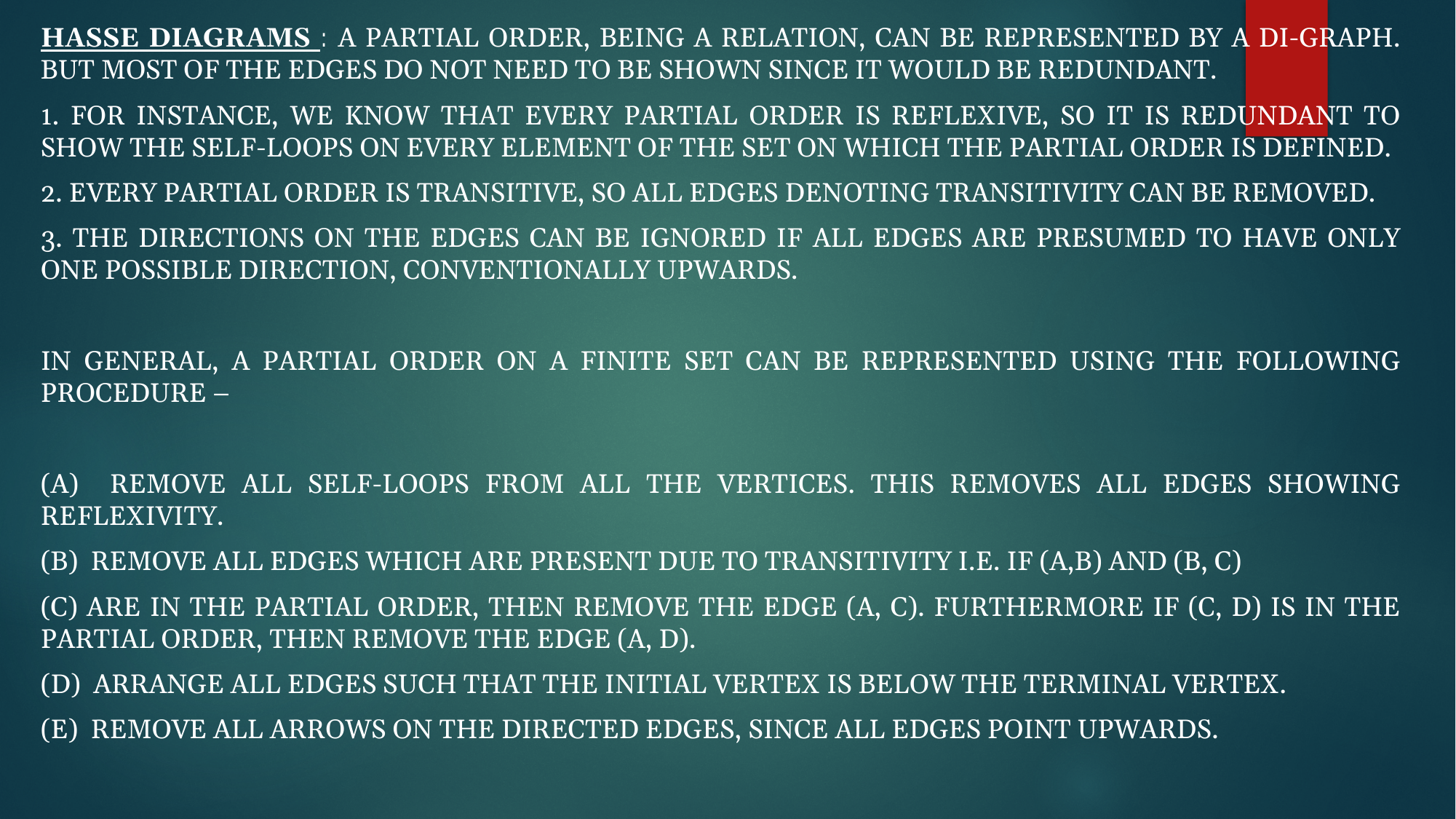

Hasse Diagrams : A partial order, being a relation, can be represented by a di-graph. But most of the edges do not need to be shown since it would be redundant.
1. For instance, we know that every partial order is reflexive, so it is redundant to show the self-loops on every element of the set on which the partial order is defined.
2. Every partial order is transitive, so all edges denoting transitivity can be removed.
3. The directions on the edges can be ignored if all edges are presumed to have only one possible direction, conventionally upwards.

In general, a partial order on a finite set can be represented using the following procedure –

(a)  Remove all self-loops from all the vertices. This removes all edges showing reflexivity.
(b)  Remove all edges which are present due to transitivity i.e. if (a,b) and (b, c)
(c) are in the partial order, then remove the edge (a, c). Furthermore if (c, d) is in the partial order, then remove the edge (a, d).
(D)  Arrange all edges such that the initial vertex is below the terminal vertex.
(E)  Remove all arrows on the directed edges, since all edges point upwards.